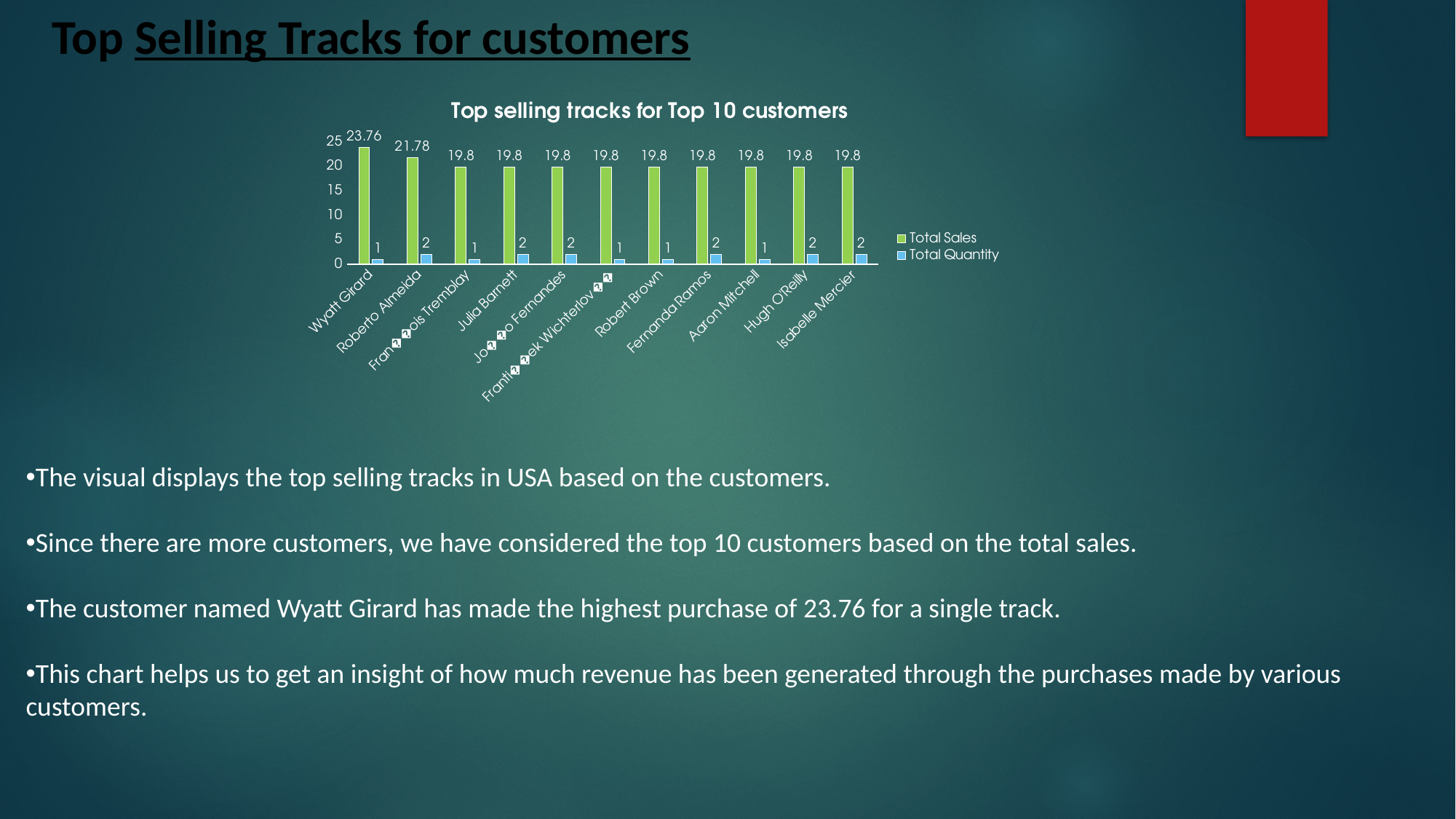

# Top Selling Tracks for customers

### Chart: Top selling tracks for Top 10 customers

| Category | Total Sales | Total Quantity |
|---|---|---|
| Wyatt Girard | 23.76 | 1.0 |
| Roberto Almeida | 21.78 | 2.0 |
| Fran��ois Tremblay | 19.8 | 1.0 |
| Julia Barnett | 19.8 | 2.0 |
| Jo��o Fernandes | 19.8 | 2.0 |
| Franti��ek Wichterlov�� | 19.8 | 1.0 |
| Robert Brown | 19.8 | 1.0 |
| Fernanda Ramos | 19.8 | 2.0 |
| Aaron Mitchell | 19.8 | 1.0 |
| Hugh O'Reilly | 19.8 | 2.0 |
| Isabelle Mercier | 19.8 | 2.0 |
The visual displays the top selling tracks in USA based on the customers.

Since there are more customers, we have considered the top 10 customers based on the total sales.

The customer named Wyatt Girard has made the highest purchase of 23.76 for a single track.

This chart helps us to get an insight of how much revenue has been generated through the purchases made by various customers.